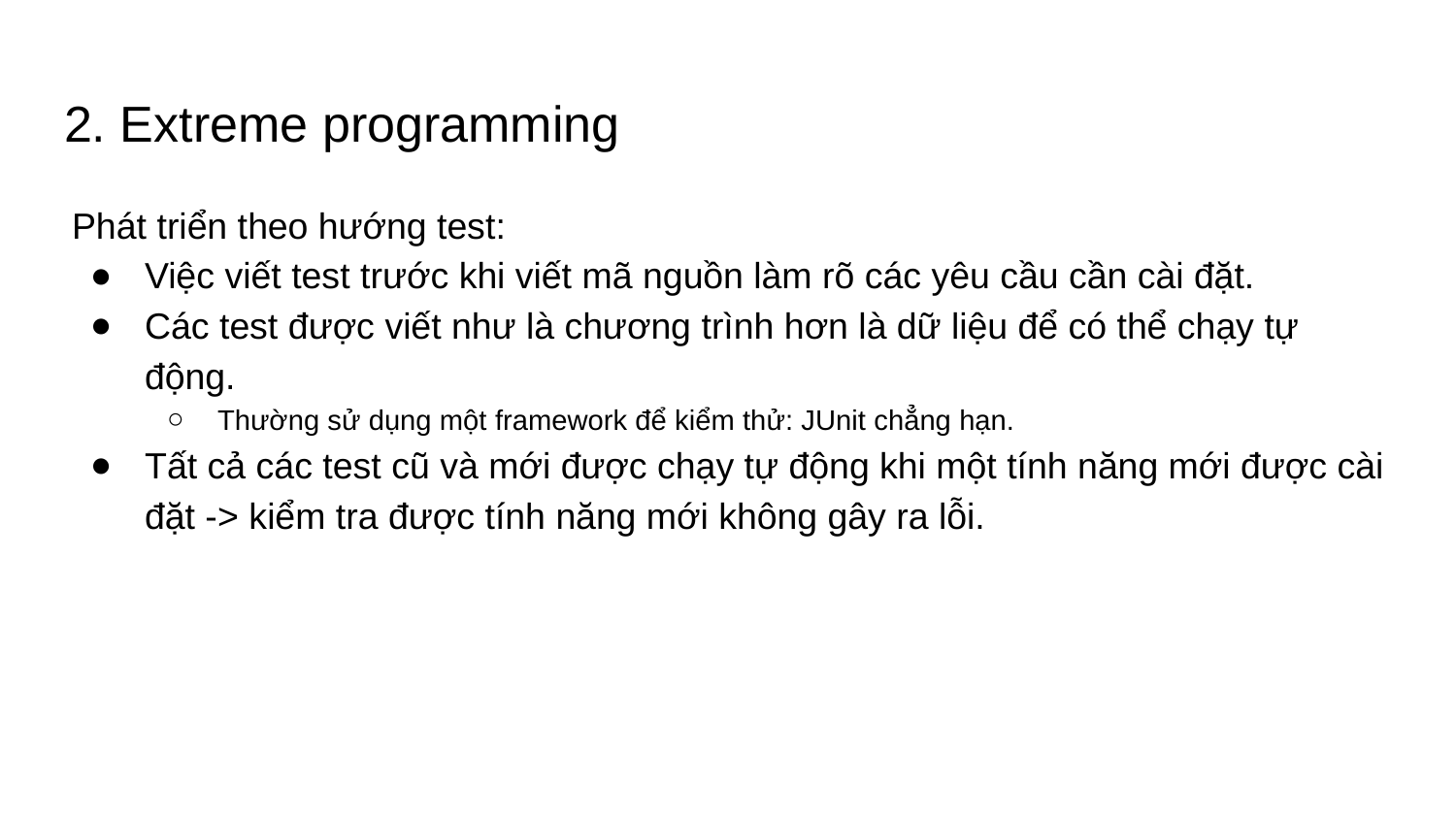

# 2. Extreme programming

Phát triển theo hướng test:
Việc viết test trước khi viết mã nguồn làm rõ các yêu cầu cần cài đặt.
Các test được viết như là chương trình hơn là dữ liệu để có thể chạy tự động.
Thường sử dụng một framework để kiểm thử: JUnit chẳng hạn.
Tất cả các test cũ và mới được chạy tự động khi một tính năng mới được cài đặt -> kiểm tra được tính năng mới không gây ra lỗi.